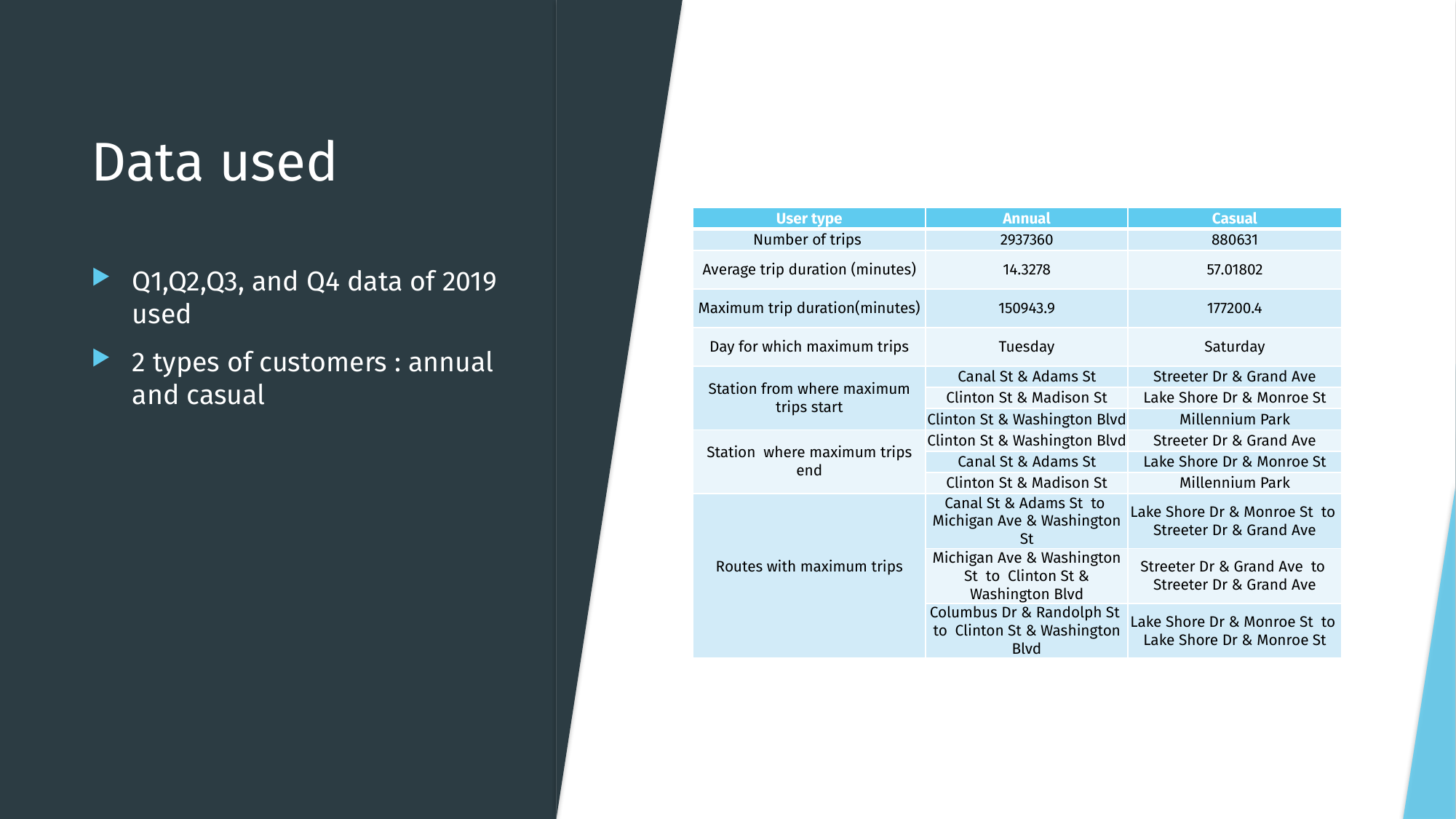

# Data used
| User type | Annual | Casual |
| --- | --- | --- |
| Number of trips | 2937360 | 880631 |
| Average trip duration (minutes) | 14.3278 | 57.01802 |
| Maximum trip duration(minutes) | 150943.9 | 177200.4 |
| Day for which maximum trips | Tuesday | Saturday |
| Station from where maximum trips start | Canal St & Adams St | Streeter Dr & Grand Ave |
|  | Clinton St & Madison St | Lake Shore Dr & Monroe St |
|  | Clinton St & Washington Blvd | Millennium Park |
| Station where maximum trips end | Clinton St & Washington Blvd | Streeter Dr & Grand Ave |
|  | Canal St & Adams St | Lake Shore Dr & Monroe St |
|  | Clinton St & Madison St | Millennium Park |
| Routes with maximum trips | Canal St & Adams St to Michigan Ave & Washington St | Lake Shore Dr & Monroe St to Streeter Dr & Grand Ave |
|  | Michigan Ave & Washington St to Clinton St & Washington Blvd | Streeter Dr & Grand Ave to Streeter Dr & Grand Ave |
|  | Columbus Dr & Randolph St to Clinton St & Washington Blvd | Lake Shore Dr & Monroe St to Lake Shore Dr & Monroe St |
Q1,Q2,Q3, and Q4 data of 2019 used
2 types of customers : annual and casual